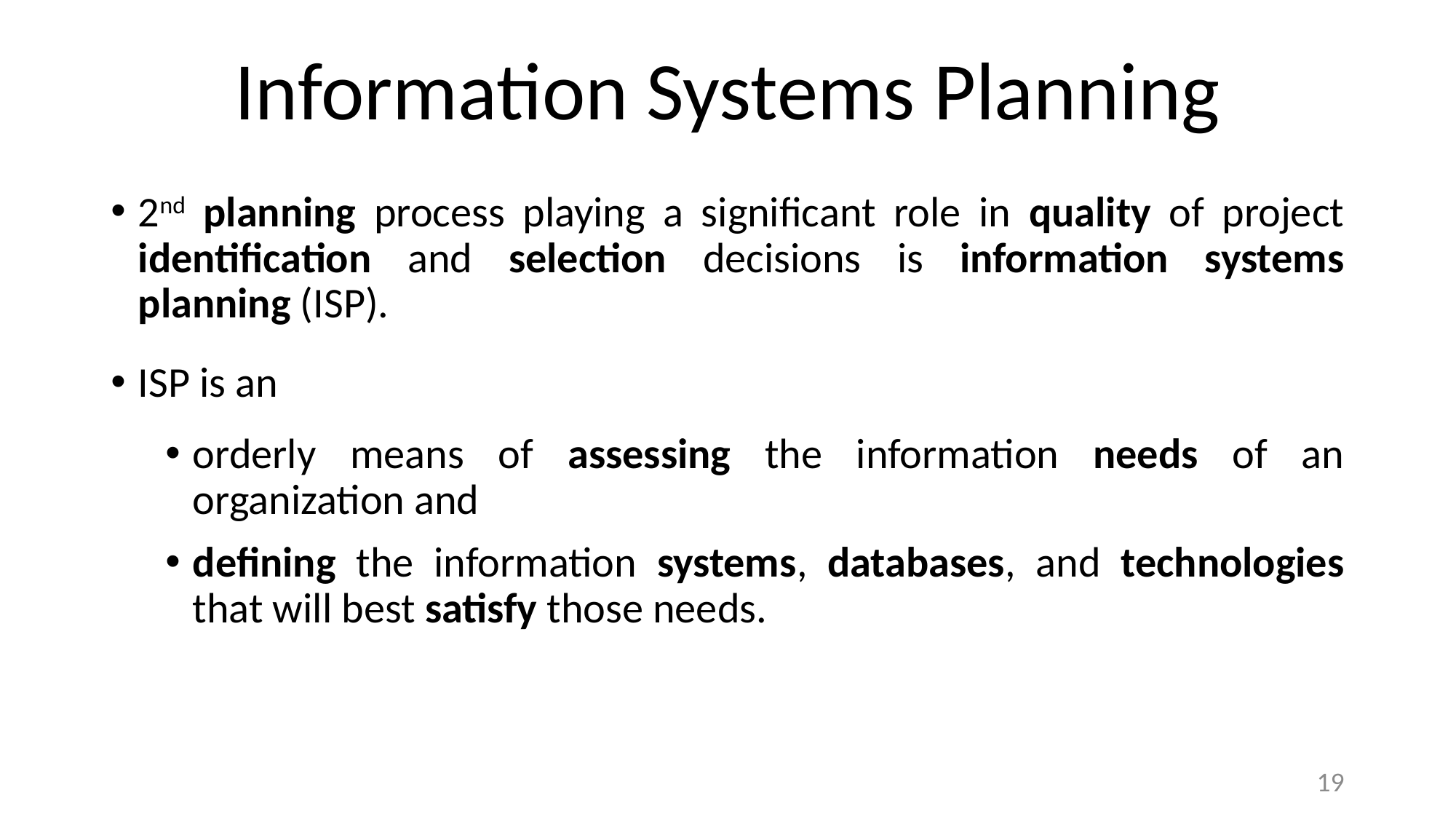

# Information Systems Planning
2nd planning process playing a significant role in quality of project identification and selection decisions is information systems planning (ISP).
ISP is an
orderly means of assessing the information needs of an organization and
defining the information systems, databases, and technologies that will best satisfy those needs.
19